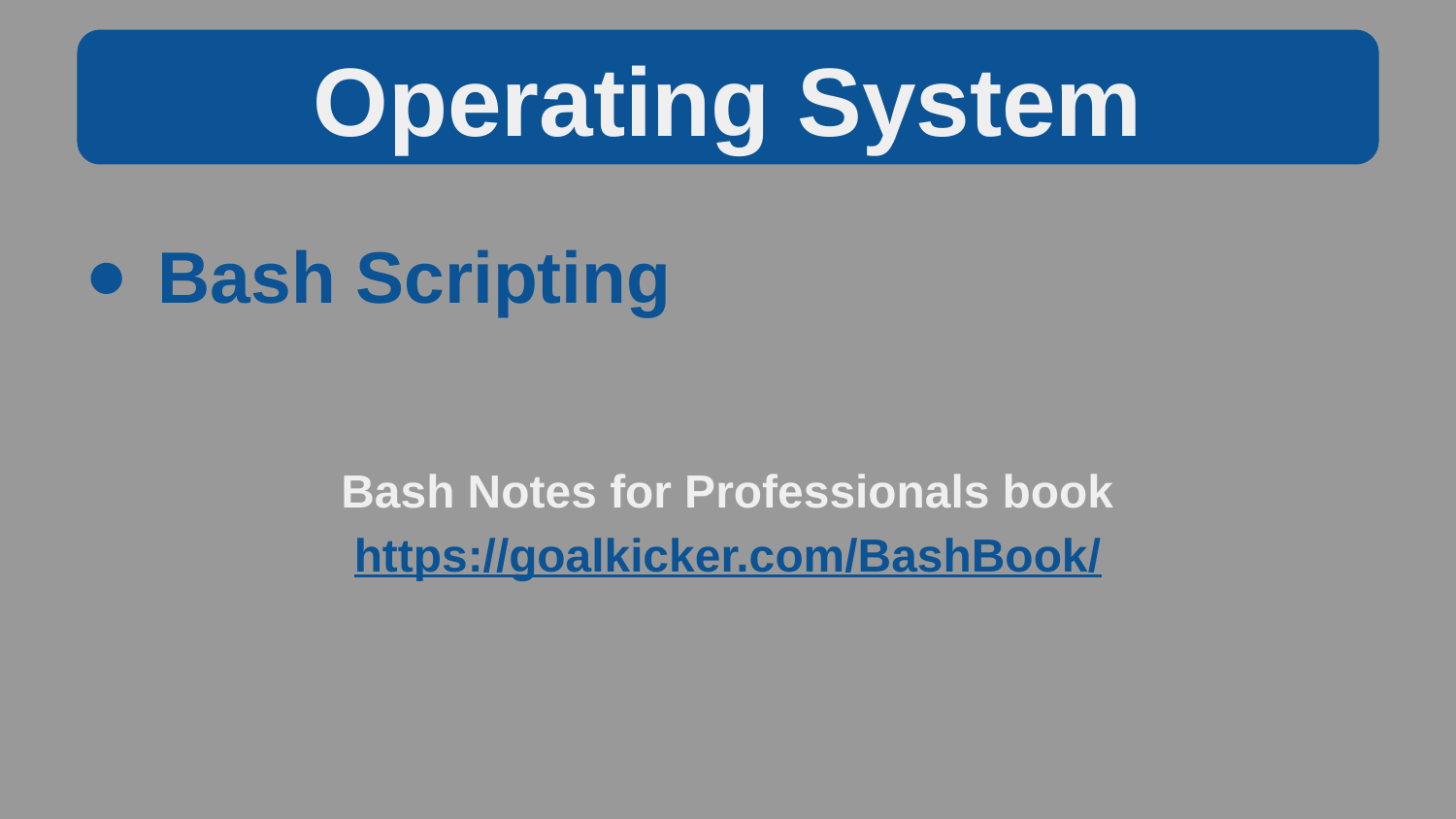

Operating System
Bash Scripting
Bash Notes for Professionals book
https://goalkicker.com/BashBook/